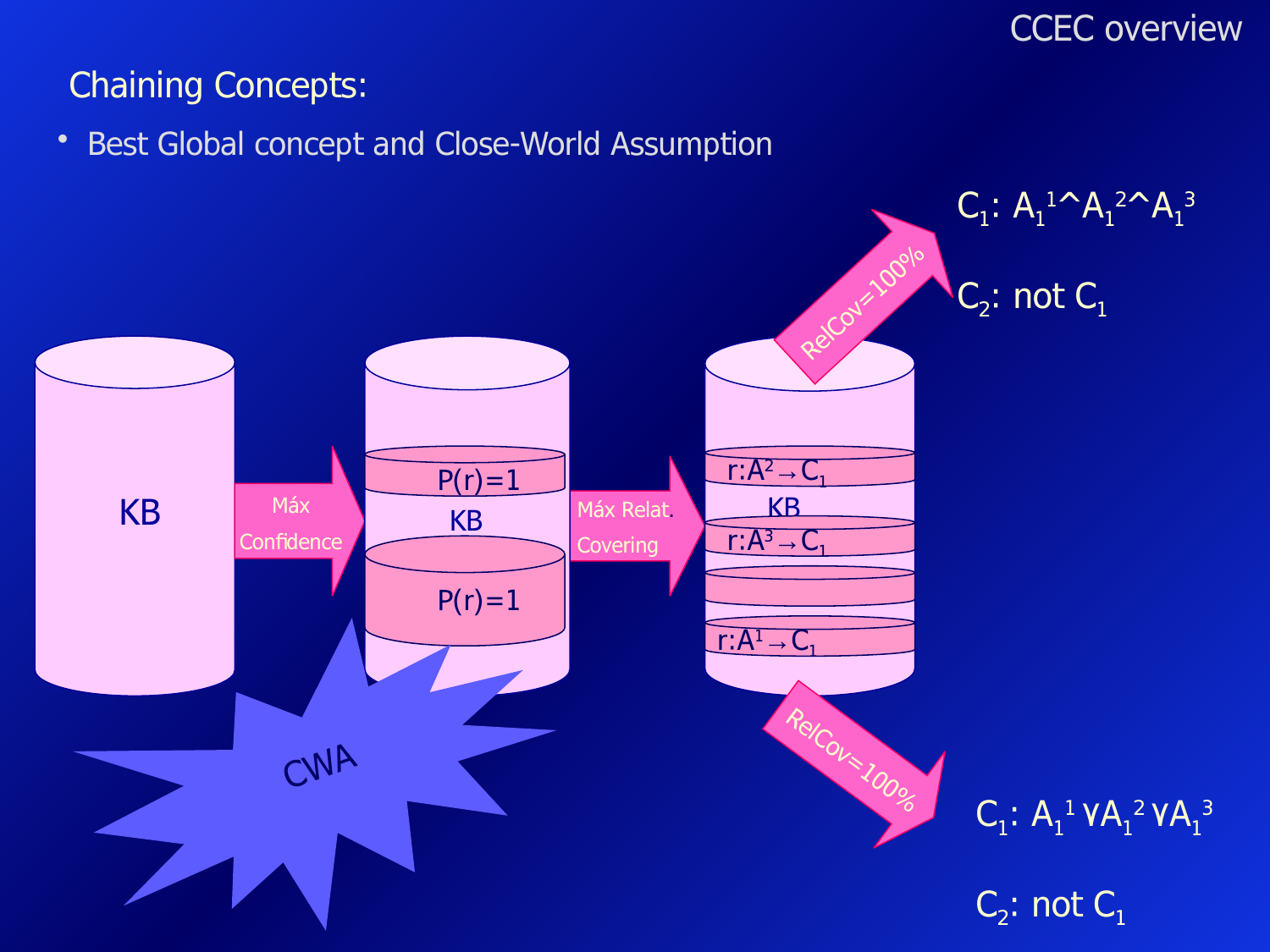

CCEC overview

Chaining Concepts:
Best Global concept and Close-World Assumption
C1: A11^A12^A13

C2: not C1

RelCov=100%

KB

KB

KB

P(r)=1

P(r)=1

r:A2→C1

Máx
Confidence
Máx Relat.
Covering

r:A3→C1

r:A1→C1

CWA

RelCov=100%
C1: A11 ٧A12 ٧A13

C2: not C1